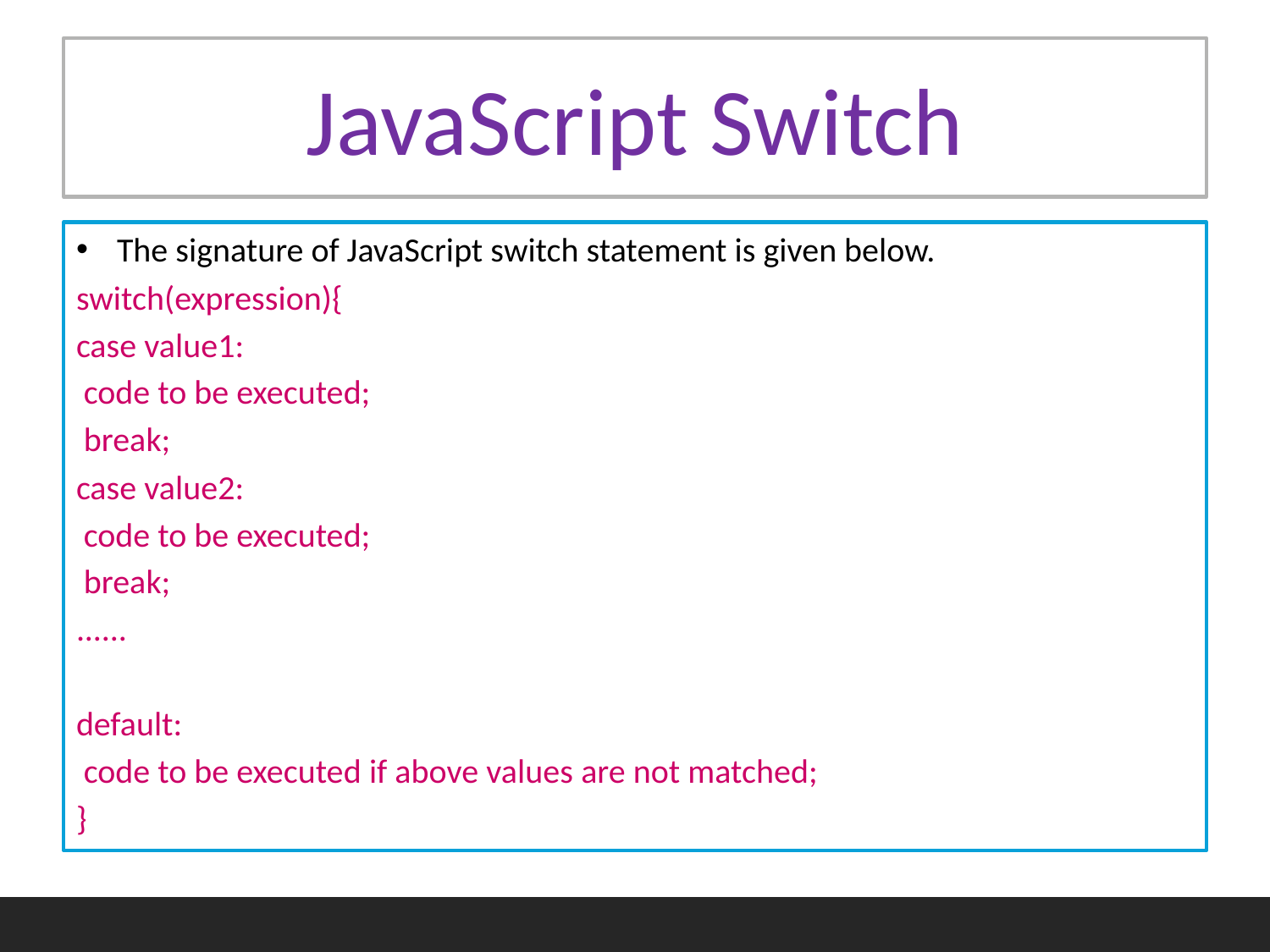

# JavaScript Switch
The signature of JavaScript switch statement is given below.
switch(expression){
case value1:
 code to be executed;
 break;
case value2:
 code to be executed;
 break;
......

default:
 code to be executed if above values are not matched;
}